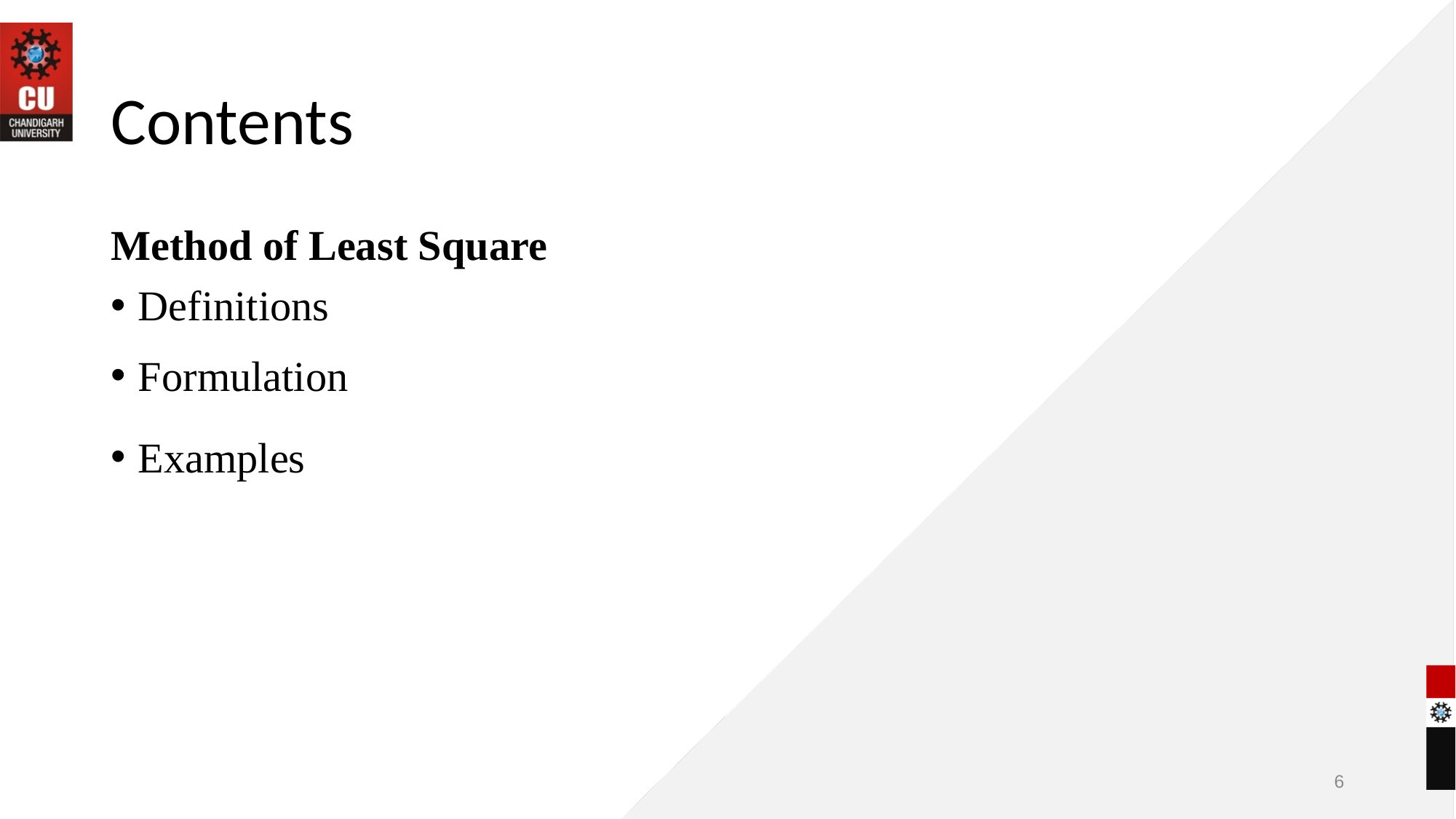

# Contents
Method of Least Square
Definitions
Formulation
Examples

6